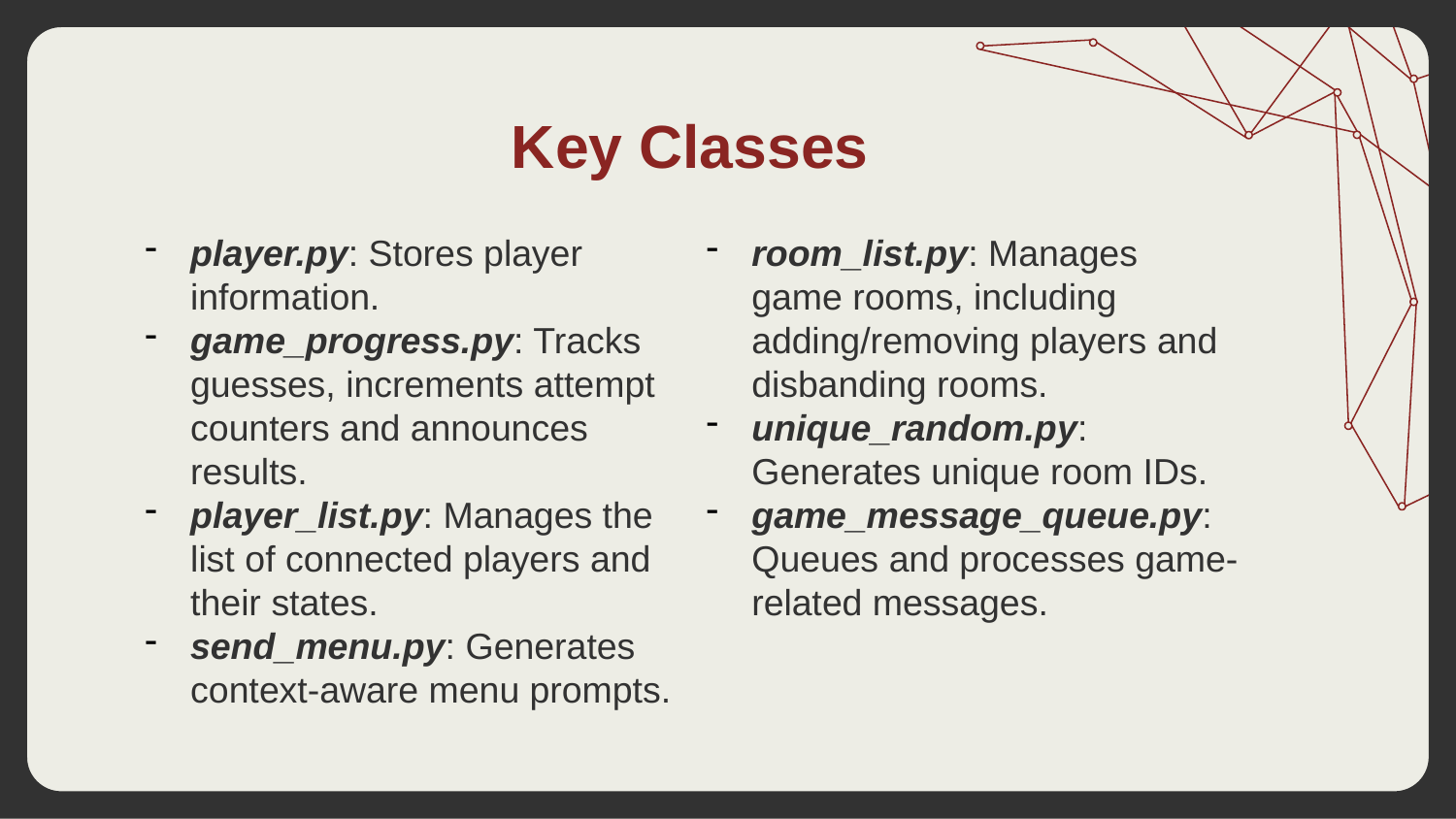

# Key Classes
room_list.py: Manages game rooms, including adding/removing players and disbanding rooms.
unique_random.py: Generates unique room IDs.
game_message_queue.py: Queues and processes game-related messages.
player.py: Stores player information.
game_progress.py: Tracks guesses, increments attempt counters and announces results.
player_list.py: Manages the list of connected players and their states.
send_menu.py: Generates context-aware menu prompts.